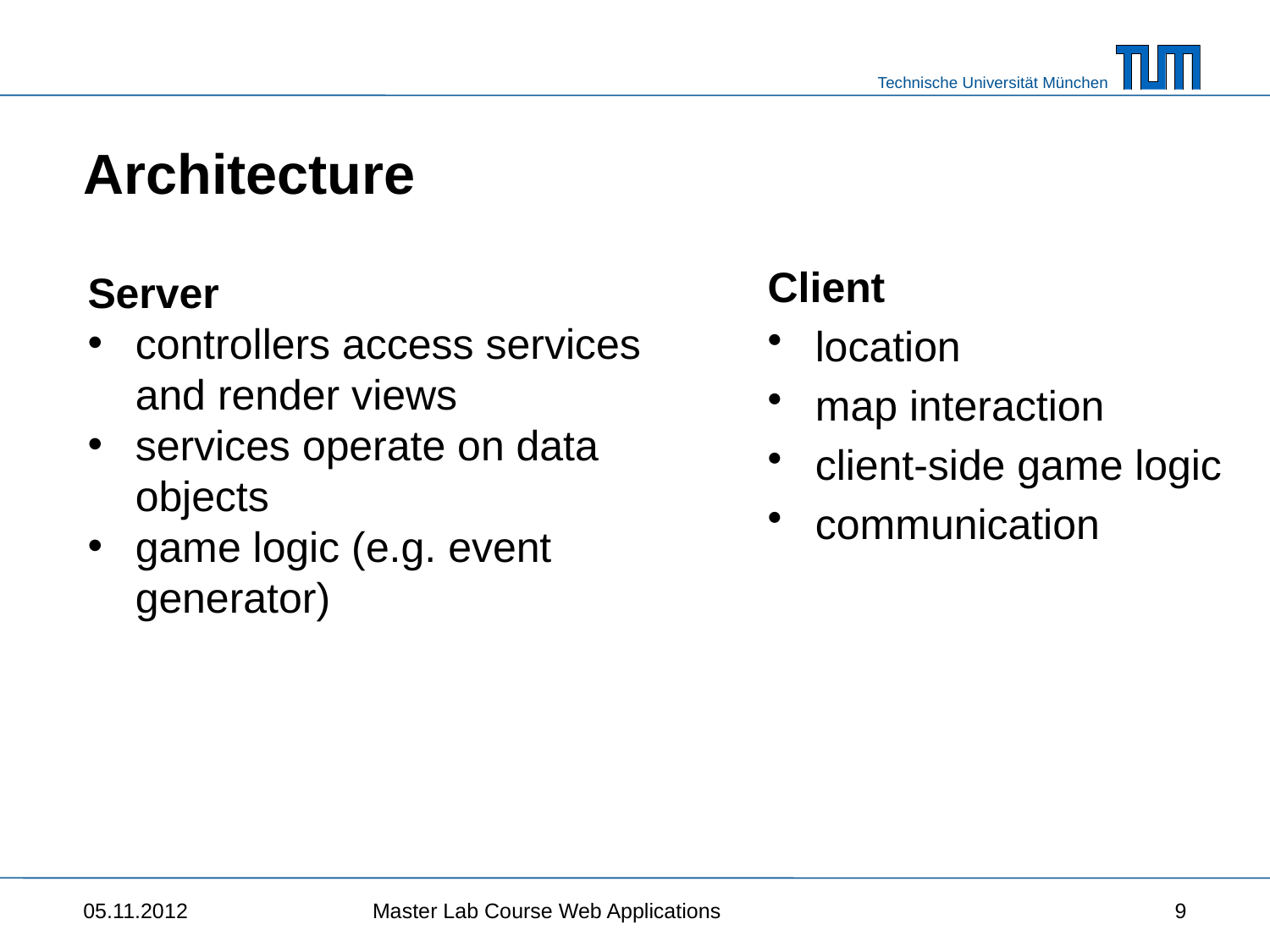

# Architecture
Client
location
map interaction
client-side game logic
communication
Server
controllers access services and render views
services operate on data objects
game logic (e.g. event generator)
05.11.2012
Master Lab Course Web Applications
9